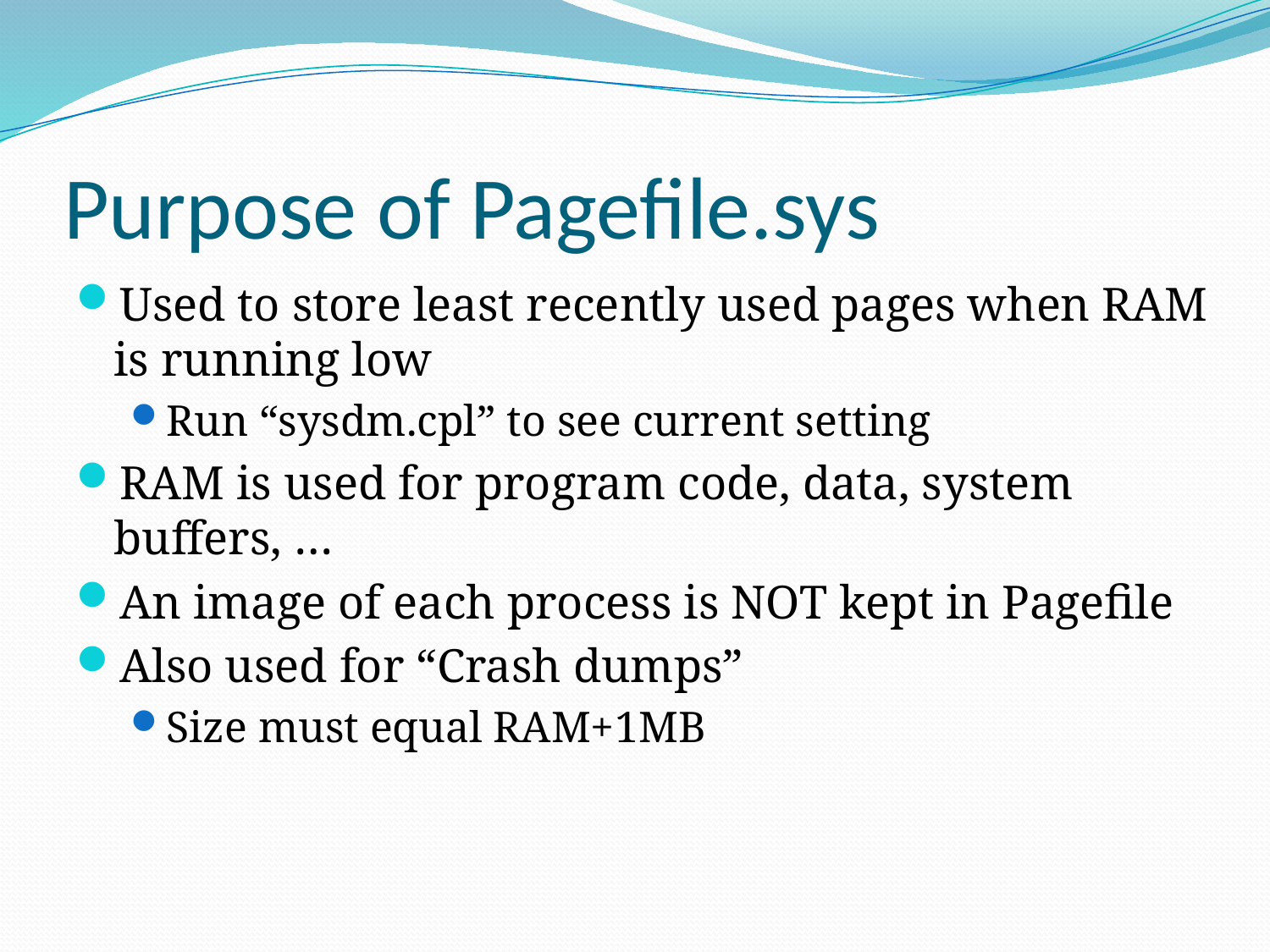

# Purpose of Pagefile.sys
Used to store least recently used pages when RAM is running low
Run “sysdm.cpl” to see current setting
RAM is used for program code, data, system buffers, …
An image of each process is NOT kept in Pagefile
Also used for “Crash dumps”
Size must equal RAM+1MB